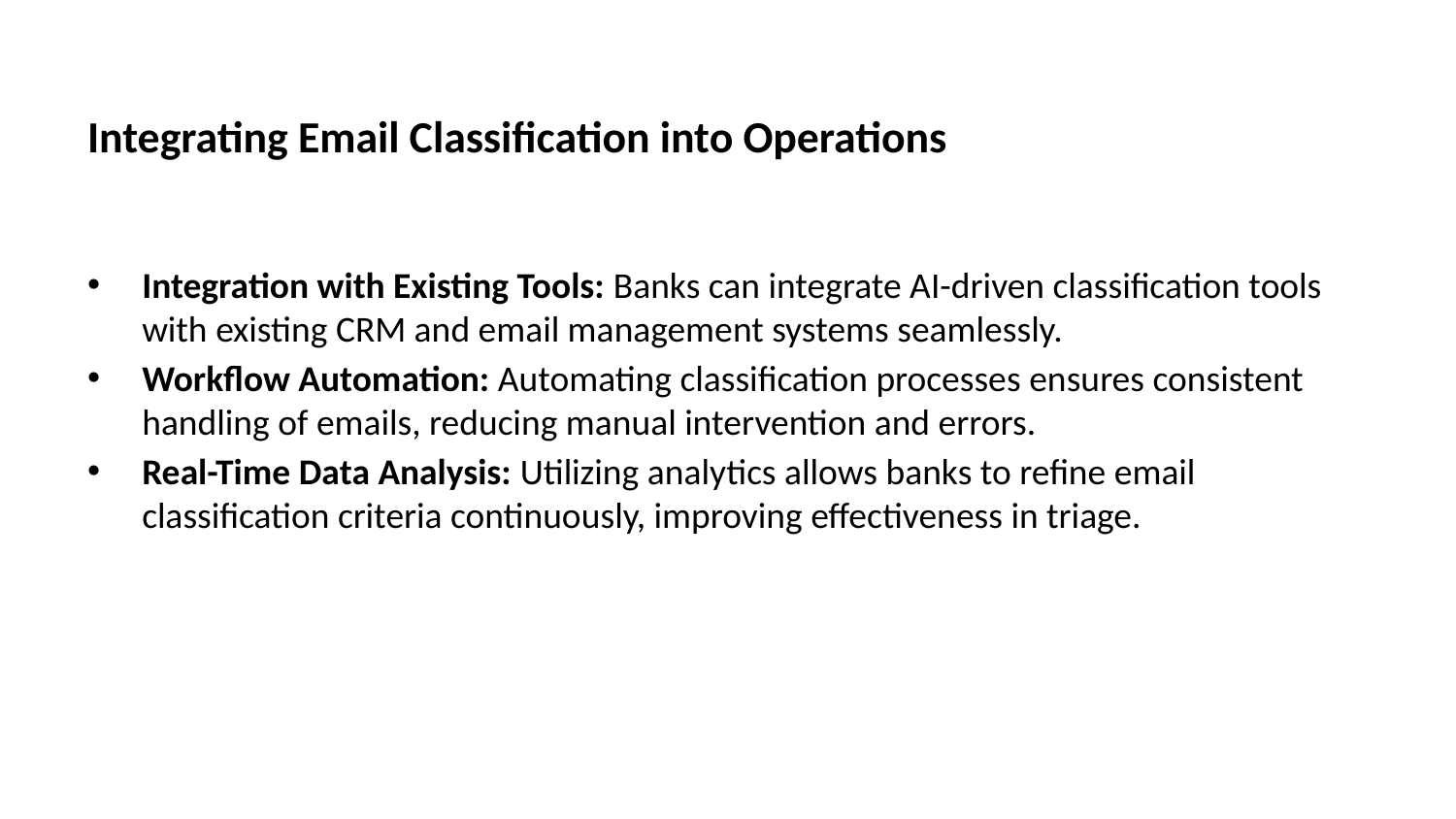

# Integrating Email Classification into Operations
Integration with Existing Tools: Banks can integrate AI-driven classification tools with existing CRM and email management systems seamlessly.
Workflow Automation: Automating classification processes ensures consistent handling of emails, reducing manual intervention and errors.
Real-Time Data Analysis: Utilizing analytics allows banks to refine email classification criteria continuously, improving effectiveness in triage.